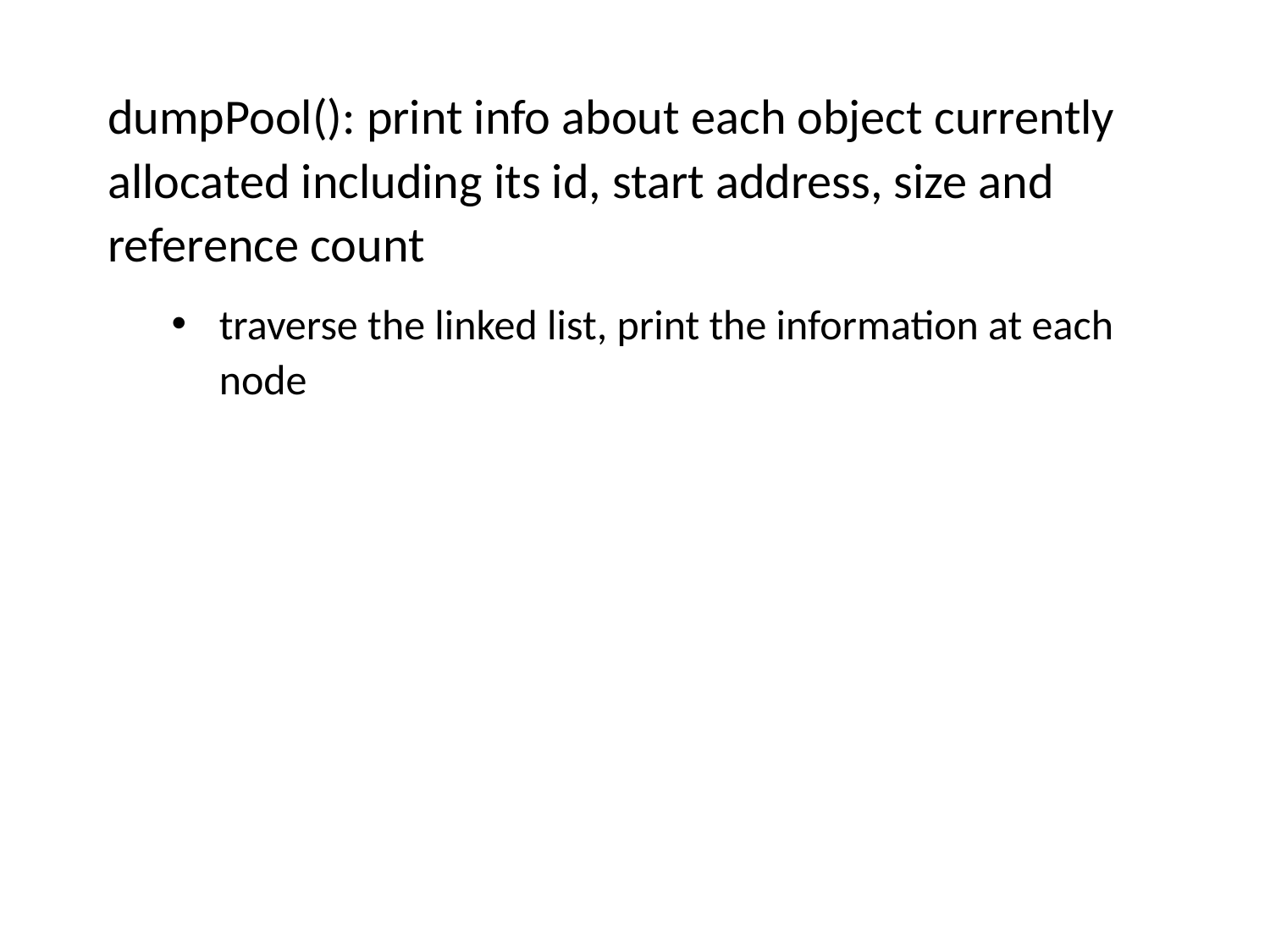

dumpPool(): print info about each object currently allocated including its id, start address, size and reference count
traverse the linked list, print the information at each node